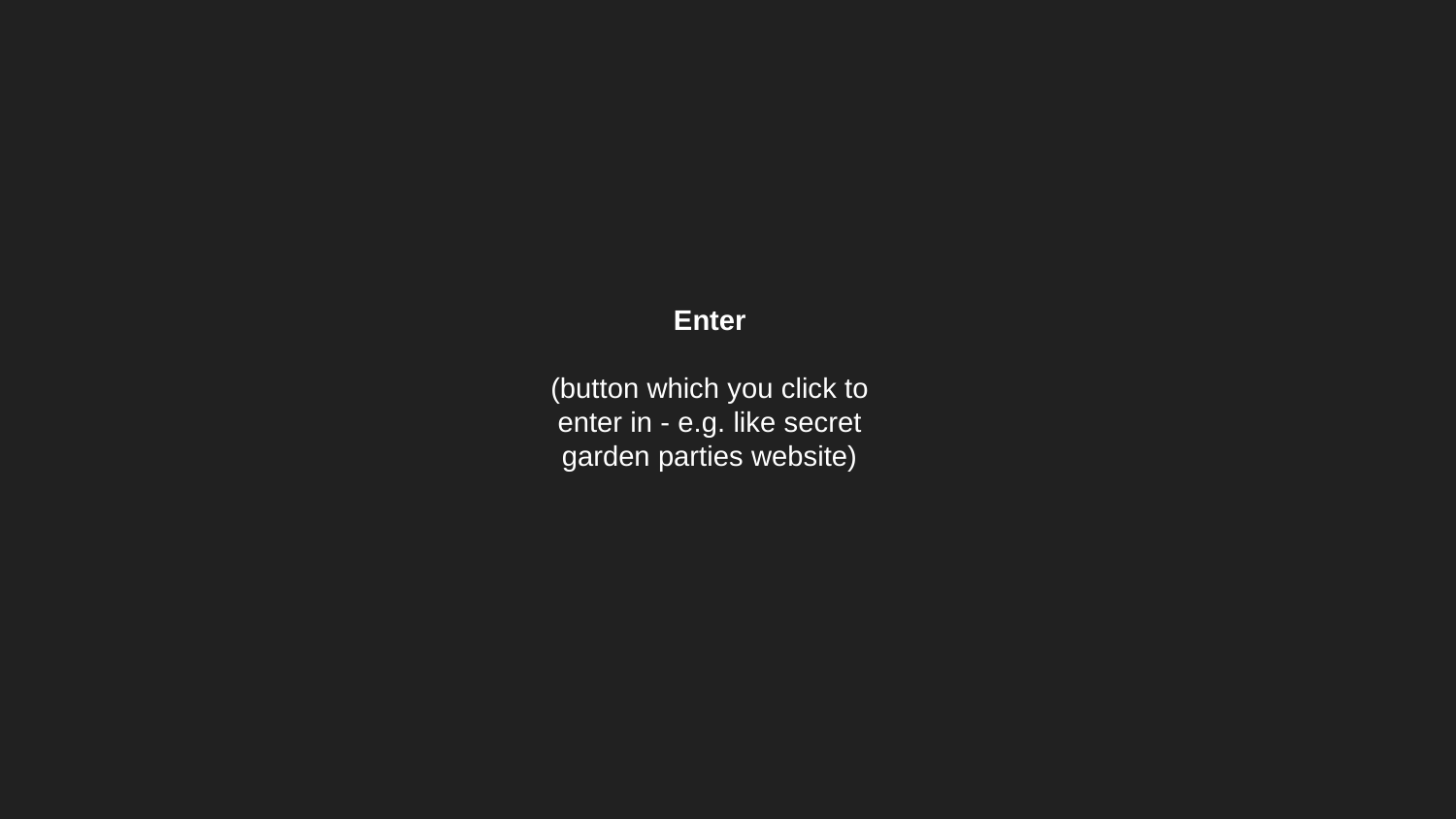

Enter

(button which you click to enter in - e.g. like secret garden parties website)